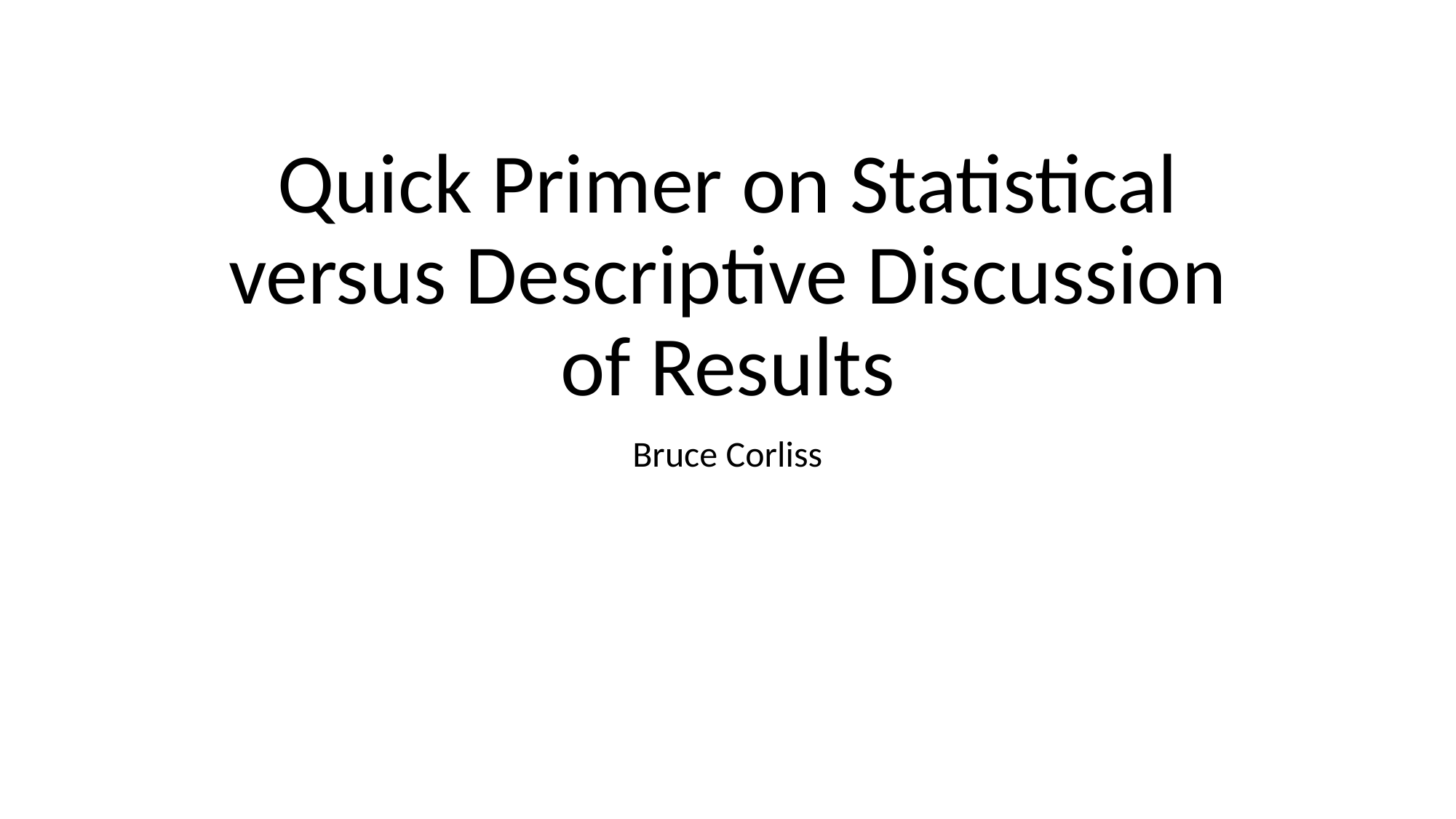

# Quick Primer on Statistical versus Descriptive Discussion of Results
Bruce Corliss